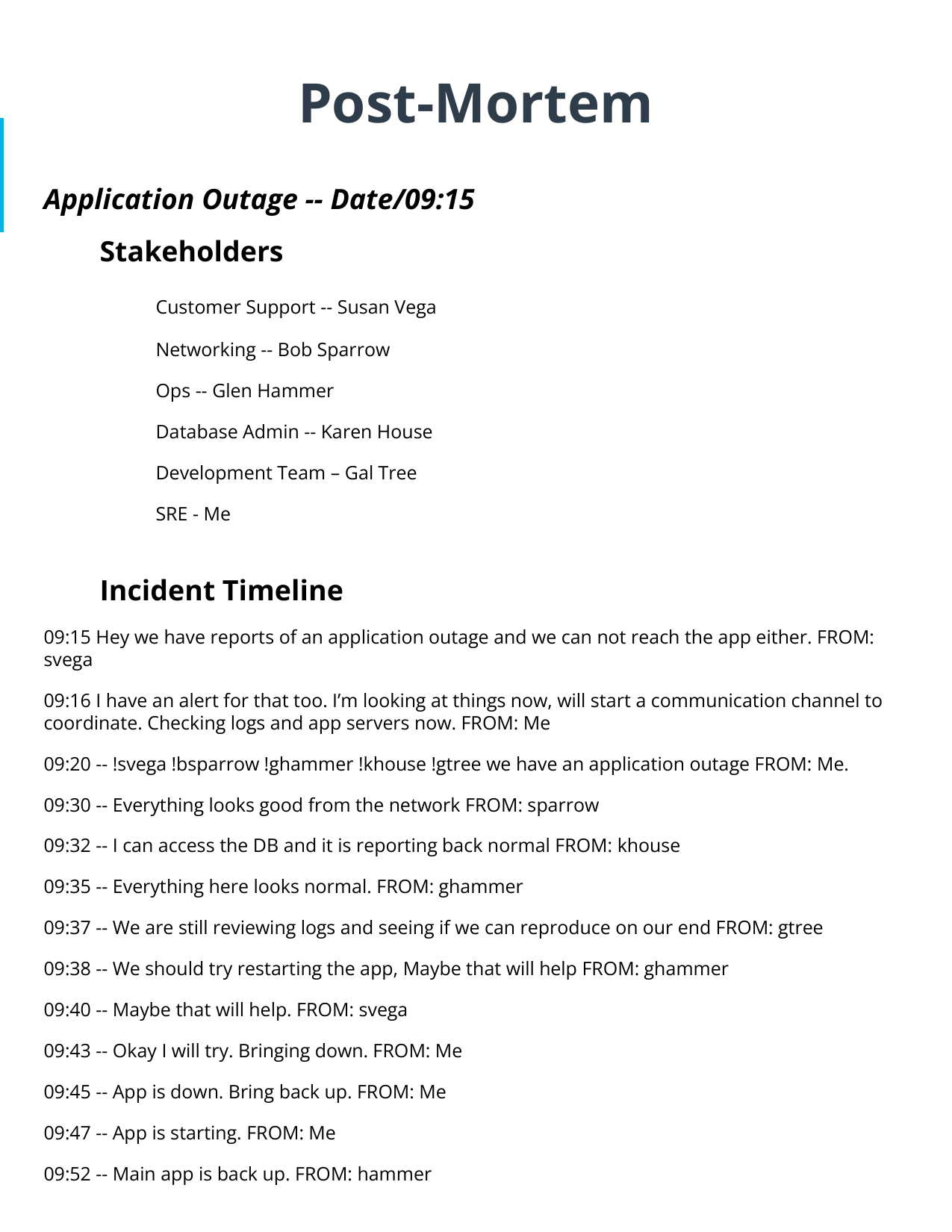

# Post-Mortem
Application Outage -- Date/09:15
Stakeholders
	Customer Support -- Susan Vega
	Networking -- Bob Sparrow
	Ops -- Glen Hammer
	Database Admin -- Karen House
	Development Team – Gal Tree
	SRE - Me

Incident Timeline
09:15 Hey we have reports of an application outage and we can not reach the app either. FROM: svega
09:16 I have an alert for that too. I’m looking at things now, will start a communication channel to coordinate. Checking logs and app servers now. FROM: Me
09:20 -- !svega !bsparrow !ghammer !khouse !gtree we have an application outage FROM: Me.
09:30 -- Everything looks good from the network FROM: sparrow
09:32 -- I can access the DB and it is reporting back normal FROM: khouse
09:35 -- Everything here looks normal. FROM: ghammer
09:37 -- We are still reviewing logs and seeing if we can reproduce on our end FROM: gtree
09:38 -- We should try restarting the app, Maybe that will help FROM: ghammer
09:40 -- Maybe that will help. FROM: svega
09:43 -- Okay I will try. Bringing down. FROM: Me
09:45 -- App is down. Bring back up. FROM: Me
09:47 -- App is starting. FROM: Me
09:52 -- Main app is back up. FROM: hammer